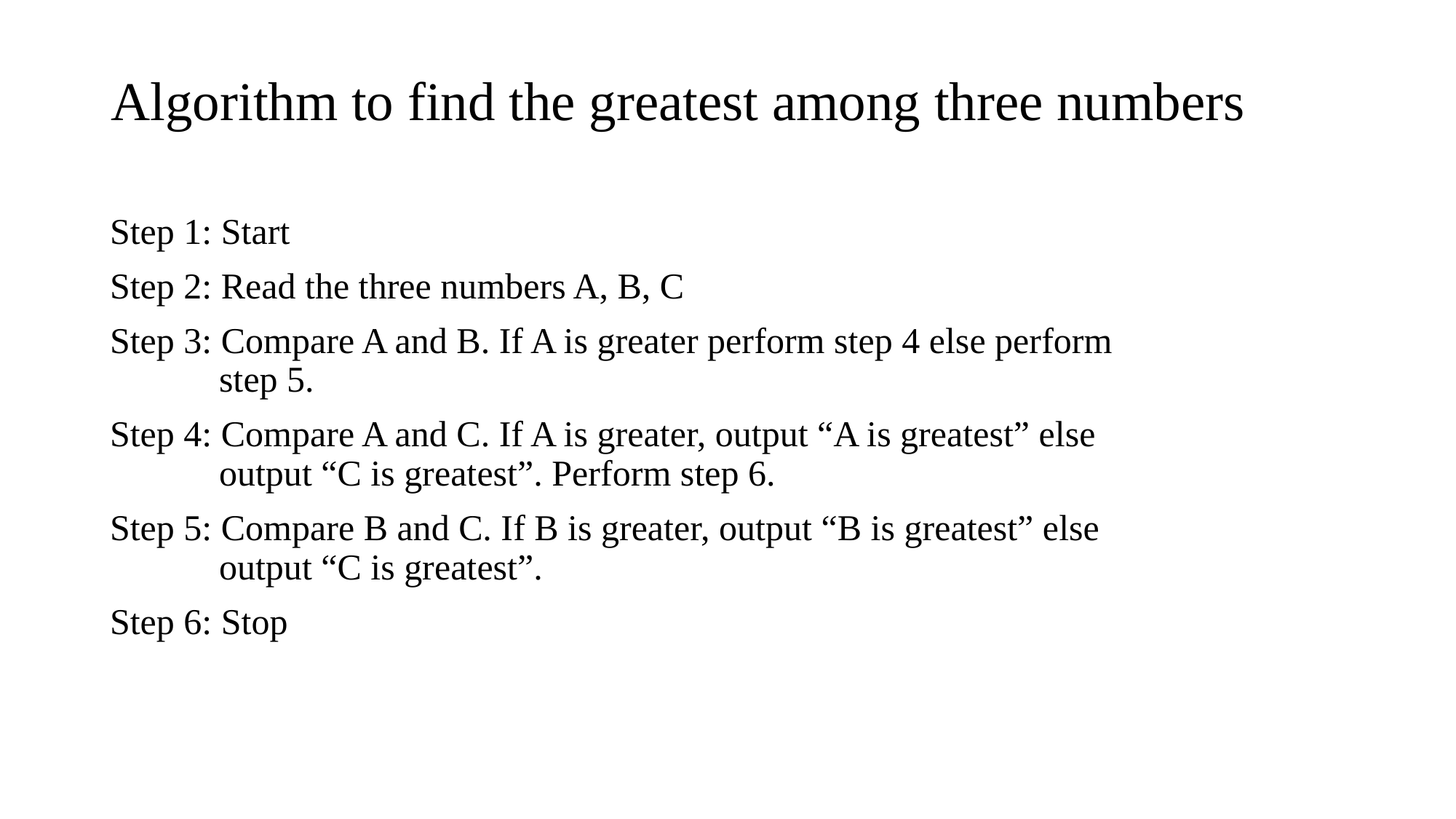

# Algorithm to find the greatest among three numbers
Step 1: Start
Step 2: Read the three numbers A, B, C
Step 3: Compare A and B. If A is greater perform step 4 else perform 		     	step 5.
Step 4: Compare A and C. If A is greater, output “A is greatest” else 		   	output “C is greatest”. Perform step 6.
Step 5: Compare B and C. If B is greater, output “B is greatest” else 	    	   	output “C is greatest”.
Step 6: Stop